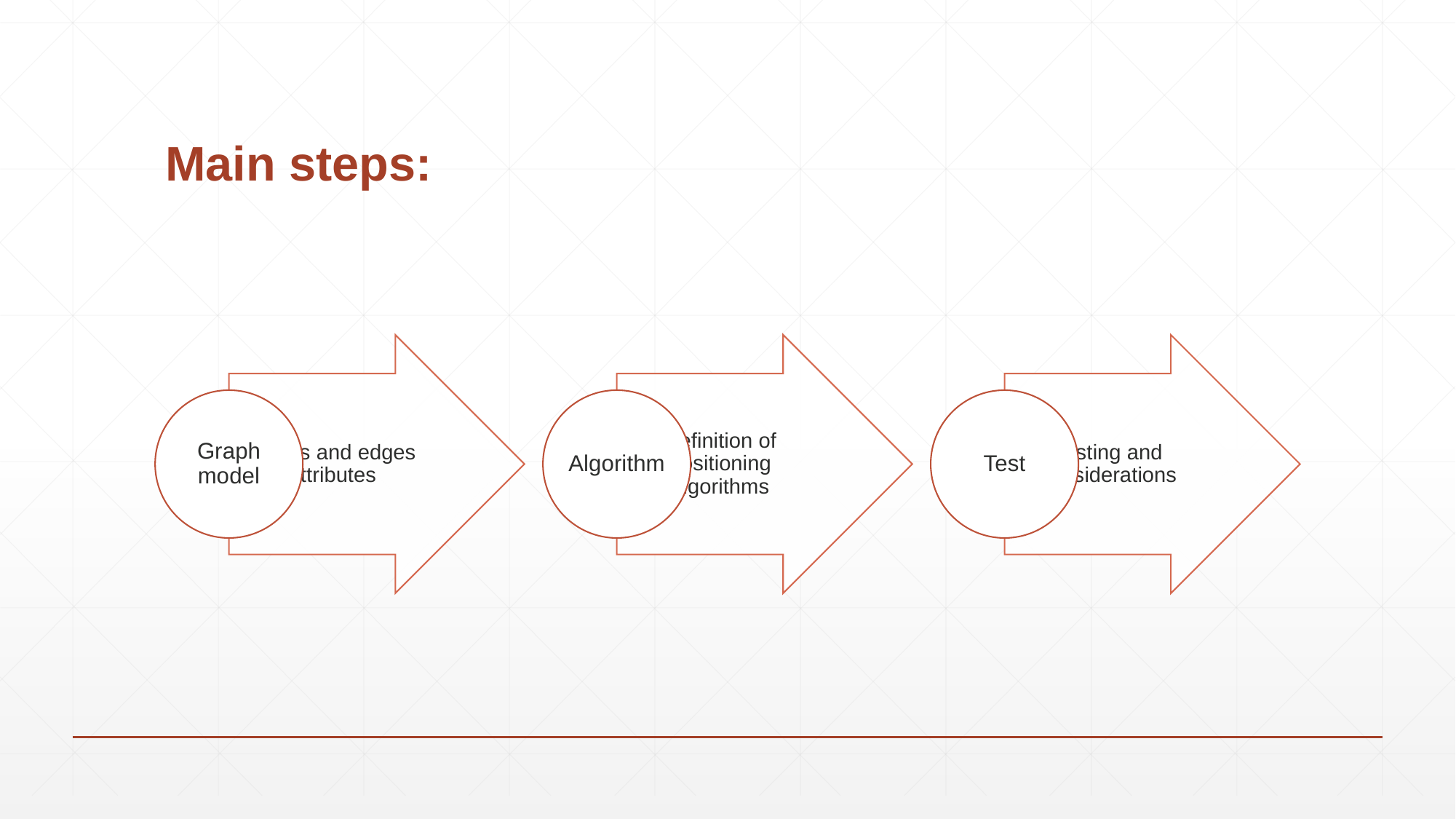

# Main steps:
Nodes and edges attributes
Graph model
Definition of positioning algorithms
Algorithm
Testing and considerations
Test